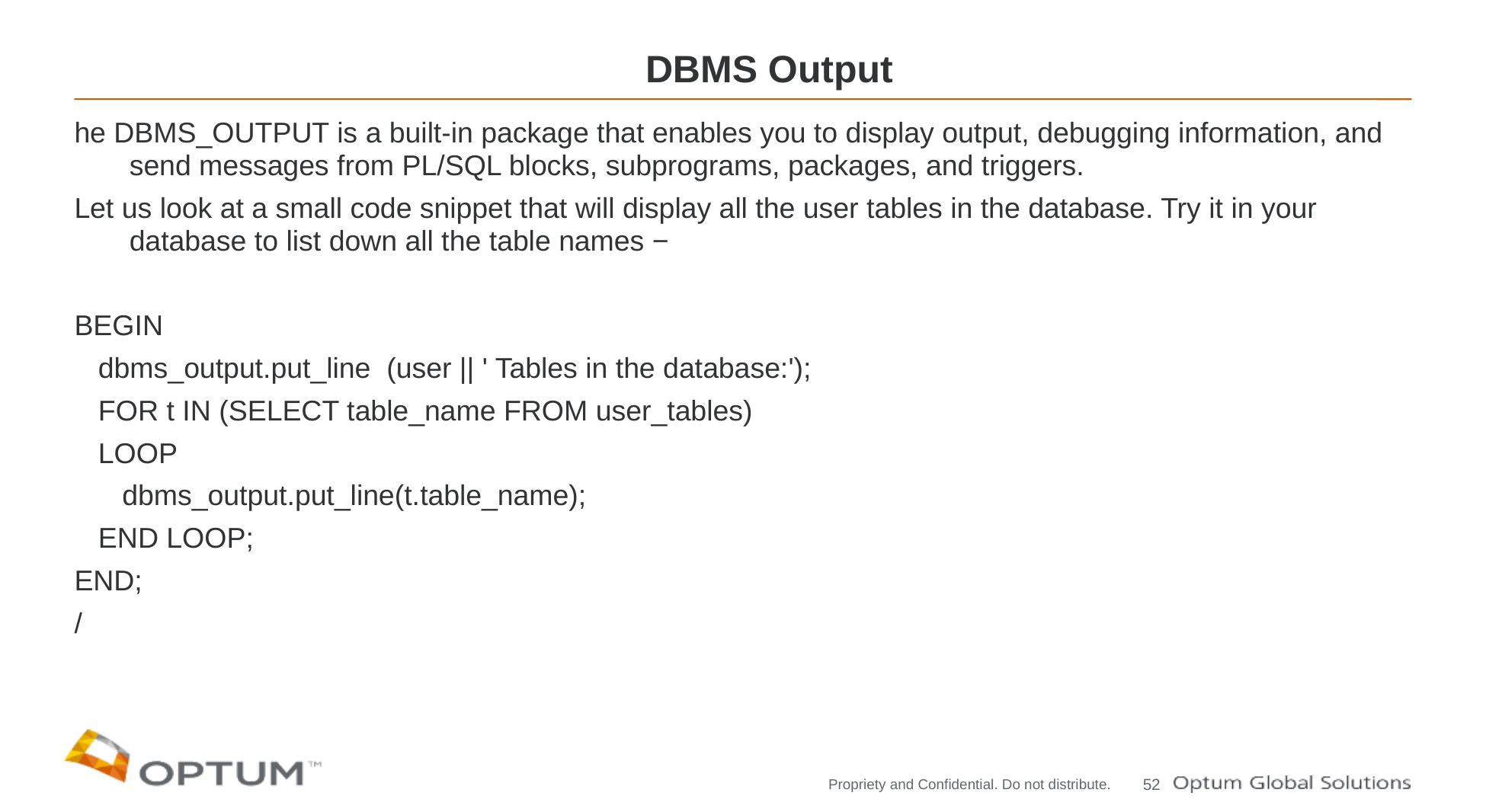

# DBMS Output
he DBMS_OUTPUT is a built-in package that enables you to display output, debugging information, and send messages from PL/SQL blocks, subprograms, packages, and triggers.
Let us look at a small code snippet that will display all the user tables in the database. Try it in your database to list down all the table names −

BEGIN
   dbms_output.put_line  (user || ' Tables in the database:');
   FOR t IN (SELECT table_name FROM user_tables)
   LOOP
      dbms_output.put_line(t.table_name);
   END LOOP;
END;
/
52